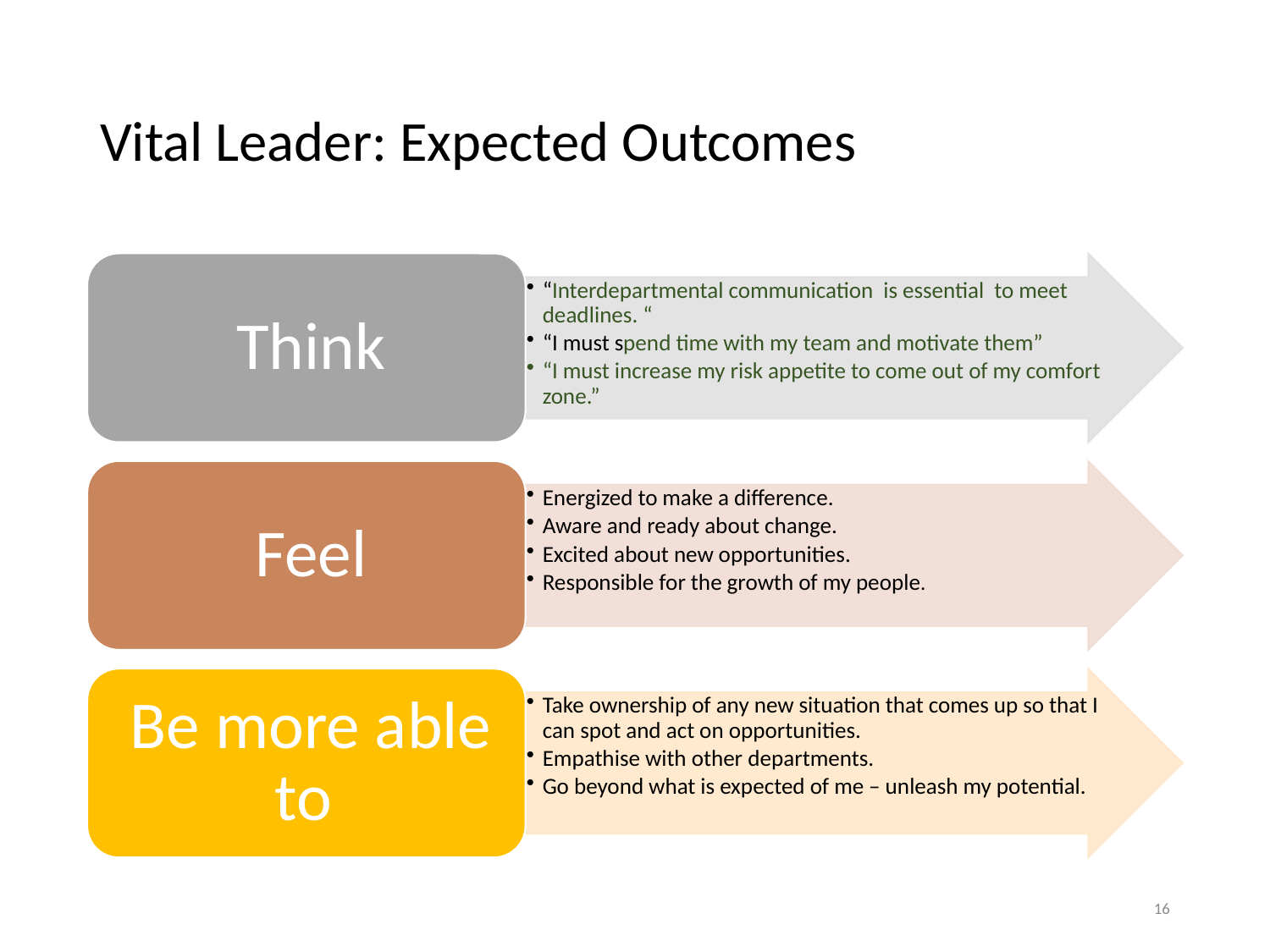

# Vital Leader: Expected Outcomes
“Interdepartmental communication  is essential  to meet deadlines. “
“I must spend time with my team and motivate them”
“I must increase my risk appetite to come out of my comfort zone.”
Think
Energized to make a difference.
Aware and ready about change.
Excited about new opportunities.
Responsible for the growth of my people.

Feel
Take ownership of any new situation that comes up so that I can spot and act on opportunities.
Empathise with other departments.
Go beyond what is expected of me – unleash my potential.
Be more able to
16